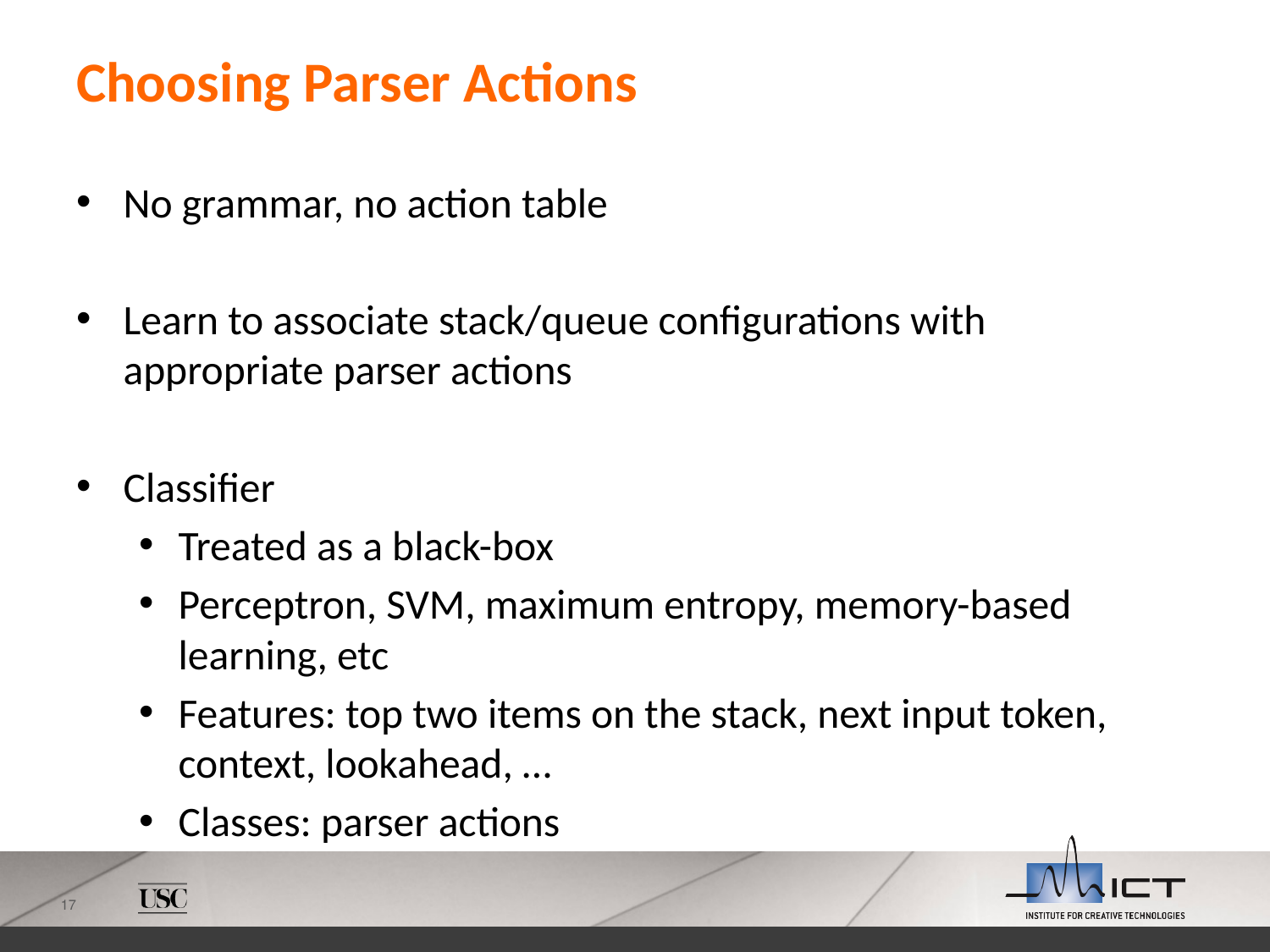

# Choosing Parser Actions
No grammar, no action table

Learn to associate stack/queue configurations with appropriate parser actions

Classifier
Treated as a black-box
Perceptron, SVM, maximum entropy, memory-based learning, etc
Features: top two items on the stack, next input token, context, lookahead, …
Classes: parser actions